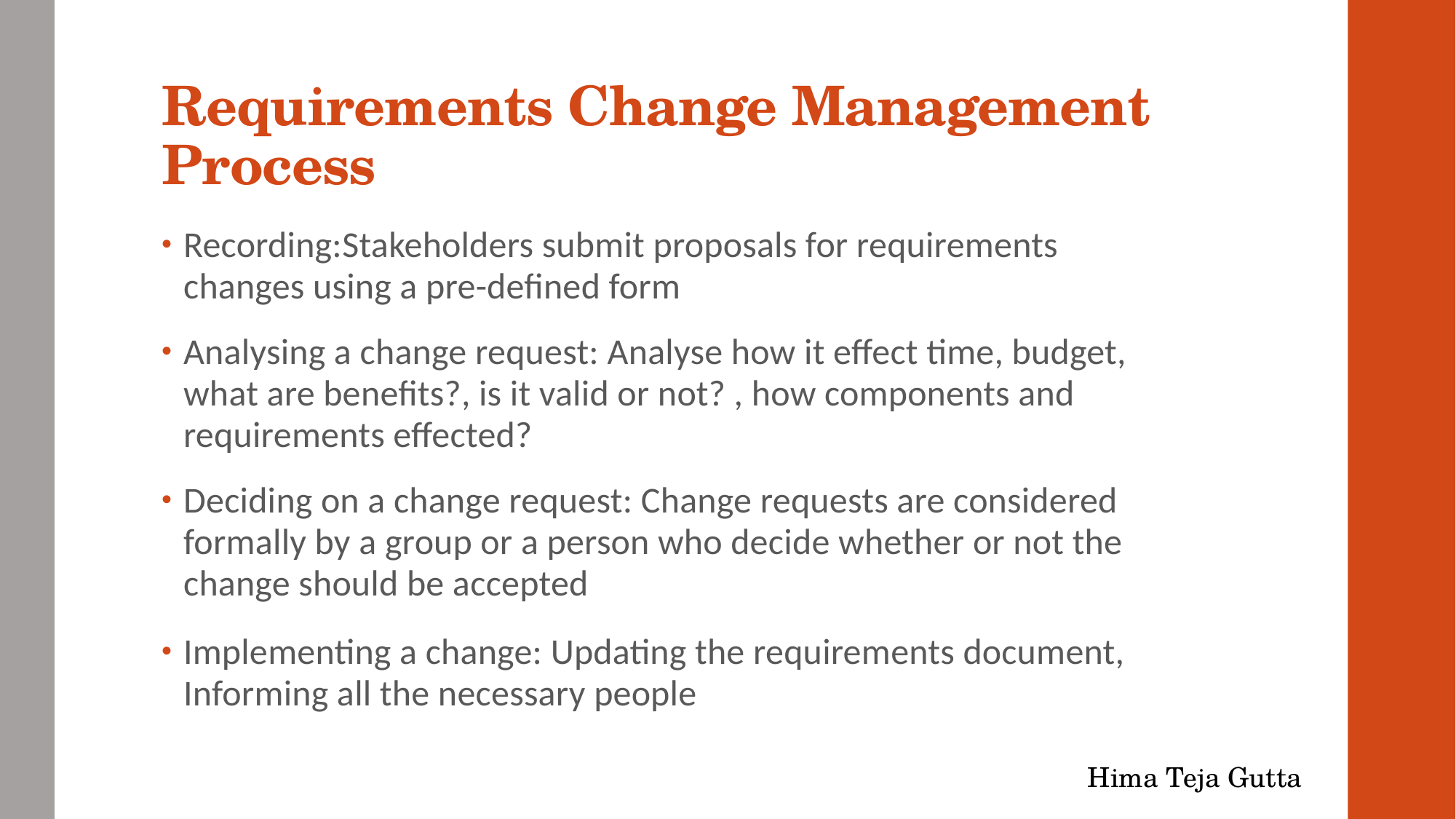

# Requirements Change Management Process
Recording:Stakeholders submit proposals for requirements changes using a pre-defined form
Analysing a change request: Analyse how it effect time, budget,  what are benefits?, is it valid or not? , how components and requirements effected?
Deciding on a change request: Change requests are considered formally by a group or a person who decide whether or not the change should be accepted
Implementing a change: Updating the requirements document, Informing all the necessary people

Hima Teja Gutta